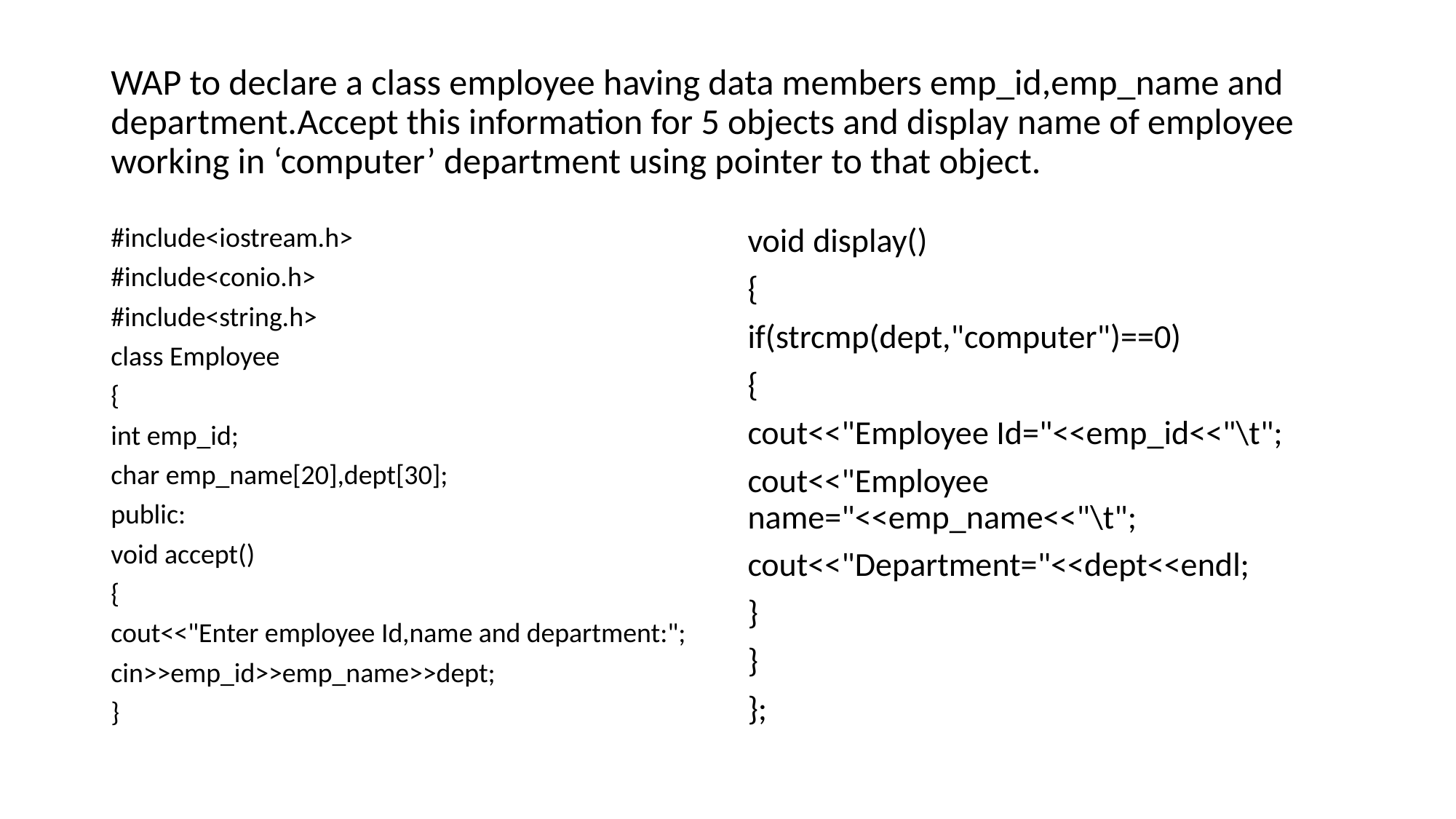

# WAP to declare a class employee having data members emp_id,emp_name and department.Accept this information for 5 objects and display name of employee working in ‘computer’ department using pointer to that object.
#include<iostream.h>
#include<conio.h>
#include<string.h>
class Employee
{
int emp_id;
char emp_name[20],dept[30];
public:
void accept()
{
cout<<"Enter employee Id,name and department:";
cin>>emp_id>>emp_name>>dept;
}
void display()
{
if(strcmp(dept,"computer")==0)
{
cout<<"Employee Id="<<emp_id<<"\t";
cout<<"Employee name="<<emp_name<<"\t";
cout<<"Department="<<dept<<endl;
}
}
};